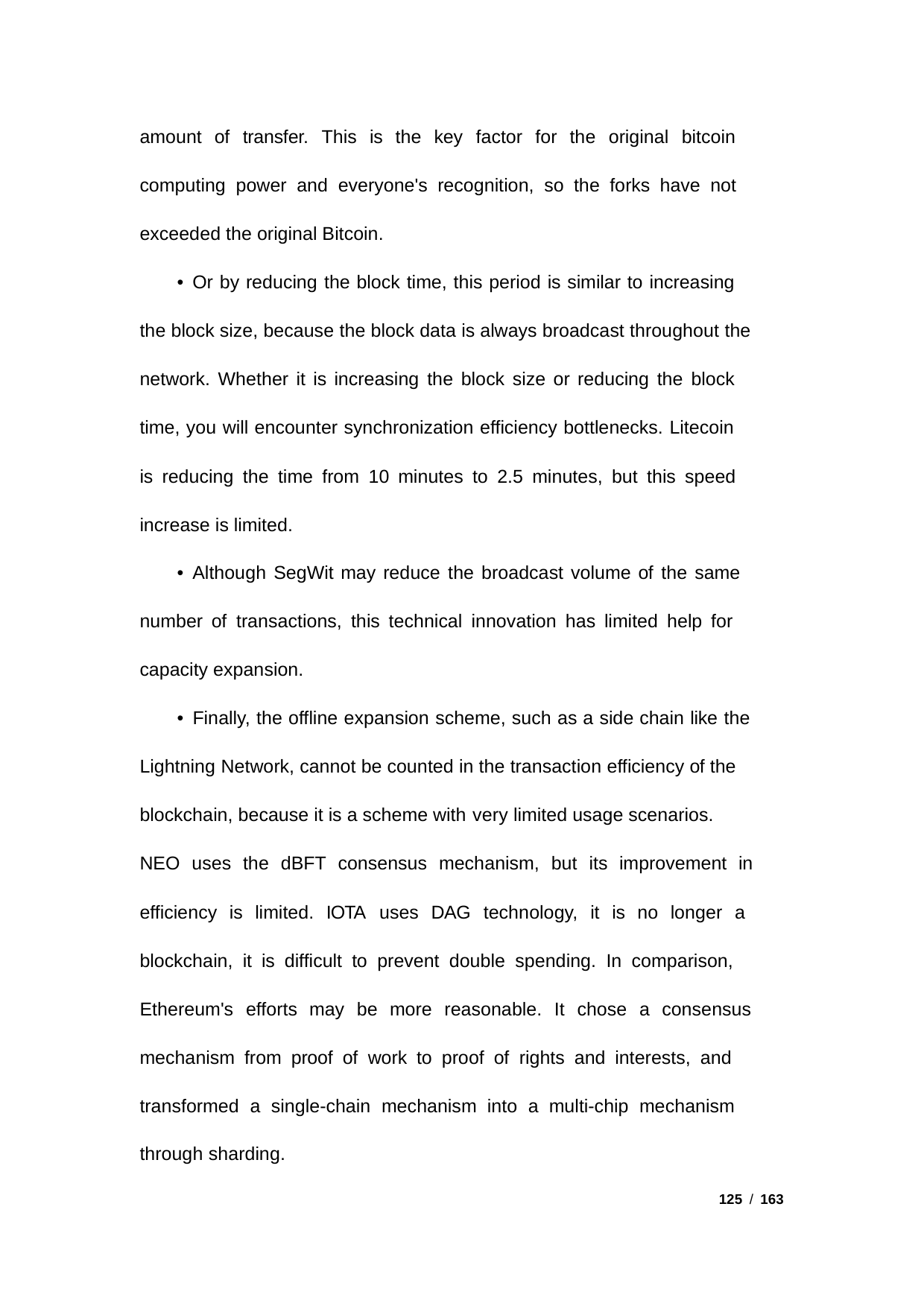

amount of transfer. This is the key factor for the original bitcoin
computing power and everyone's recognition, so the forks have not
exceeded the original Bitcoin.
• Or by reducing the block time, this period is similar to increasing
the block size, because the block data is always broadcast throughout the
network. Whether it is increasing the block size or reducing the block
time, you will encounter synchronization efficiency bottlenecks. Litecoin
is reducing the time from 10 minutes to 2.5 minutes, but this speed
increase is limited.
• Although SegWit may reduce the broadcast volume of the same
number of transactions, this technical innovation has limited help for
capacity expansion.
• Finally, the offline expansion scheme, such as a side chain like the
Lightning Network, cannot be counted in the transaction efficiency of the
blockchain, because it is a scheme with very limited usage scenarios.
NEO uses the dBFT consensus mechanism, but its improvement in
efficiency is limited. IOTA uses DAG technology, it is no longer a
blockchain, it is difficult to prevent double spending. In comparison,
Ethereum's efforts may be more reasonable. It chose a consensus
mechanism from proof of work to proof of rights and interests, and
transformed a single-chain mechanism into a multi-chip mechanism
through sharding.
125 / 163